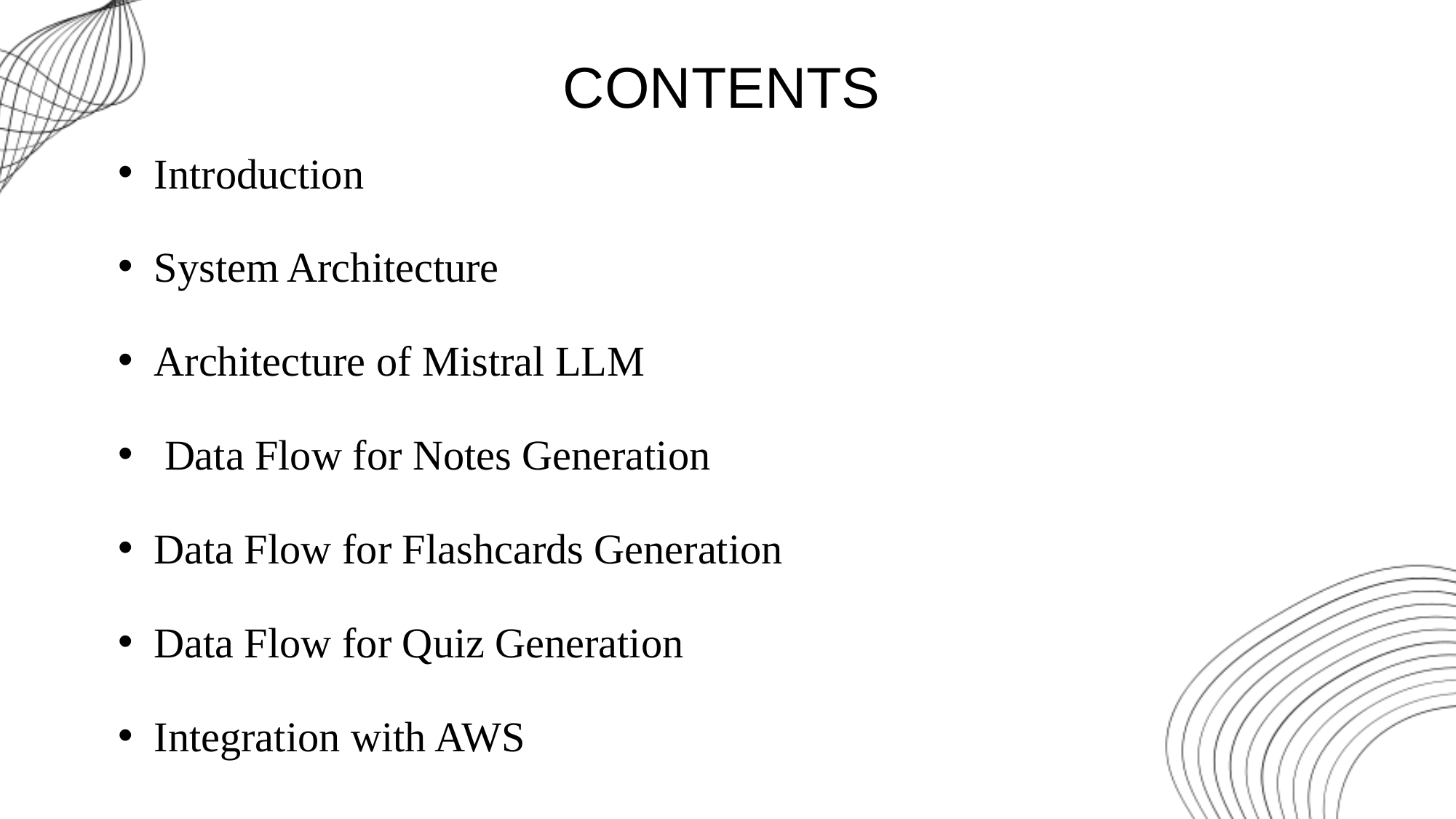

CONTENTS
Introduction
System Architecture
Architecture of Mistral LLM
 Data Flow for Notes Generation
Data Flow for Flashcards Generation
Data Flow for Quiz Generation
Integration with AWS